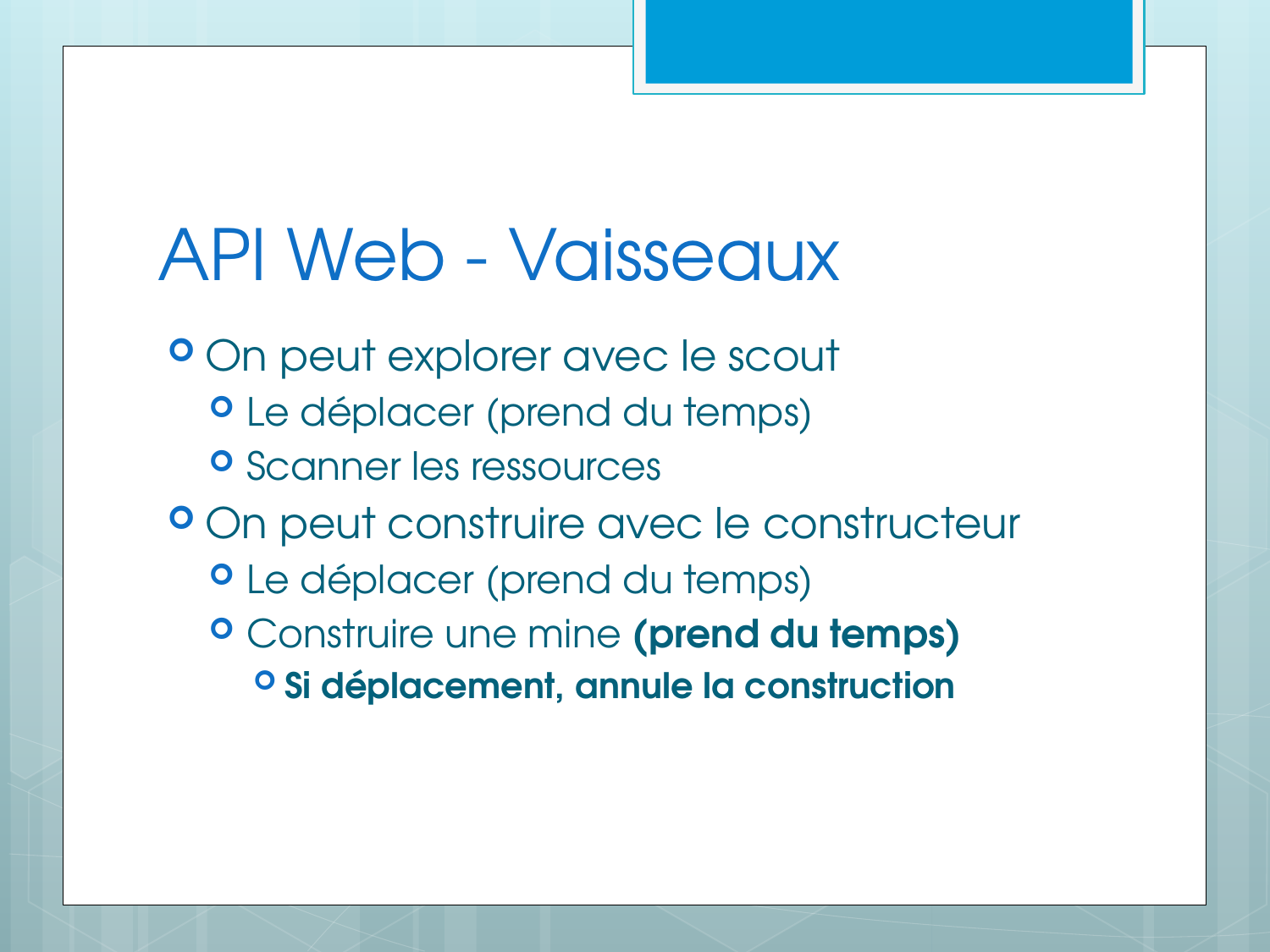

# API Web - Vaisseaux
On peut explorer avec le scout
Le déplacer (prend du temps)
Scanner les ressources
On peut construire avec le constructeur
Le déplacer (prend du temps)
Construire une mine (prend du temps)
Si déplacement, annule la construction